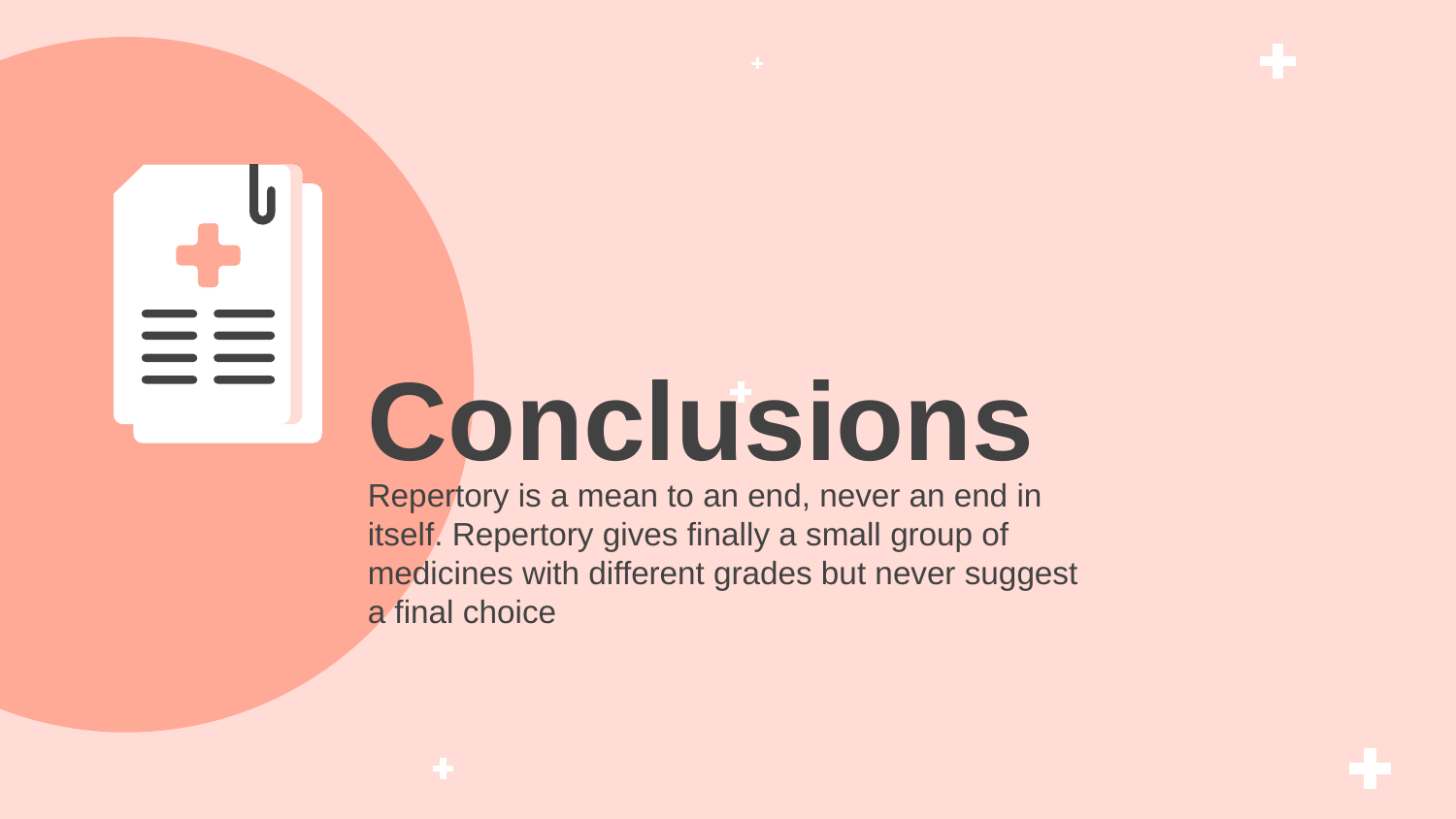

# Conclusions
Repertory is a mean to an end, never an end in itself. Repertory gives finally a small group of medicines with different grades but never suggest a final choice